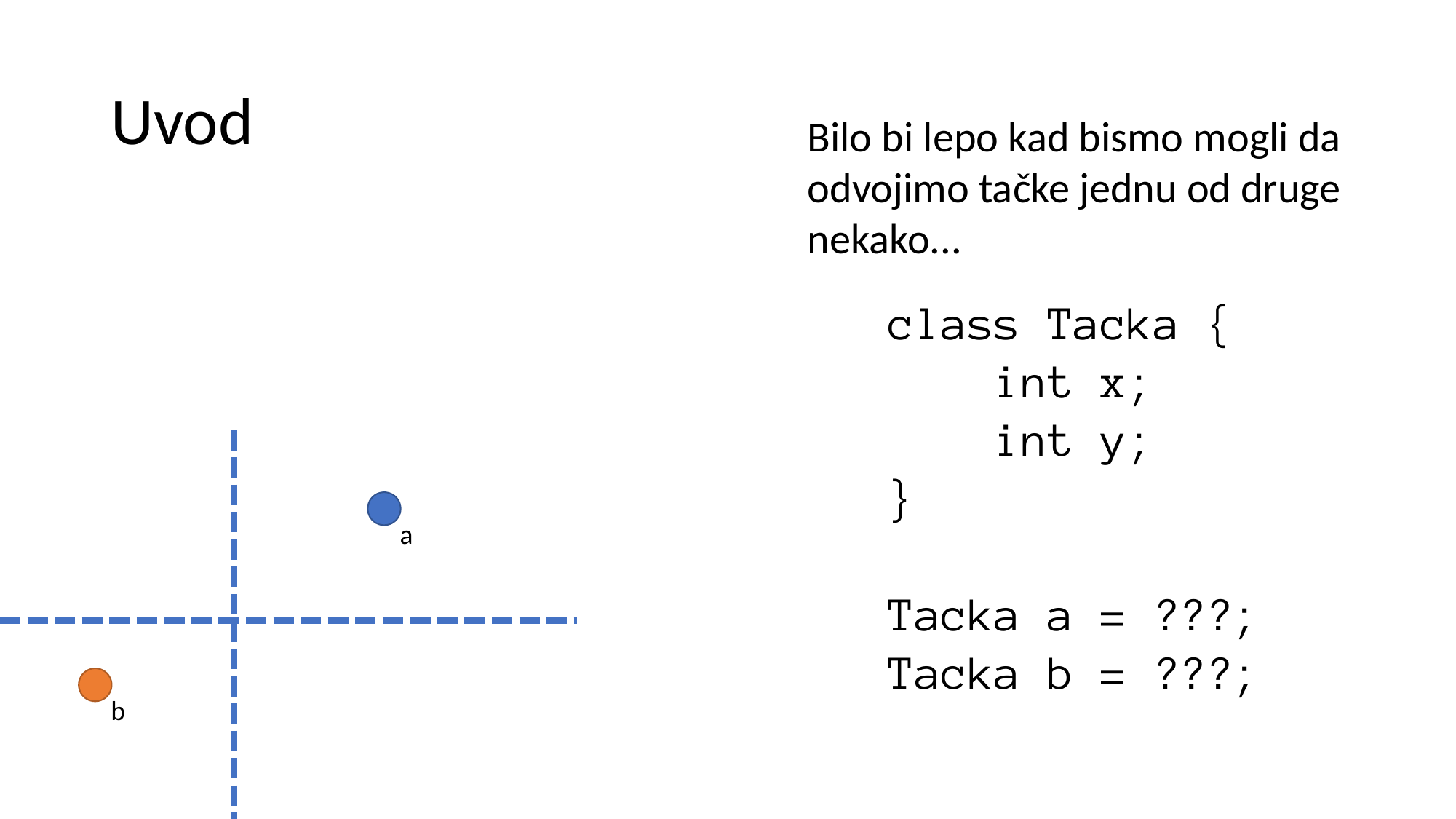

# Uvod
Bilo bi lepo kad bismo mogli da odvojimo tačke jednu od druge nekako...
class Tacka {
    int x;
    int y;
}

Tacka a = ???;
Tacka b = ???;

a

b